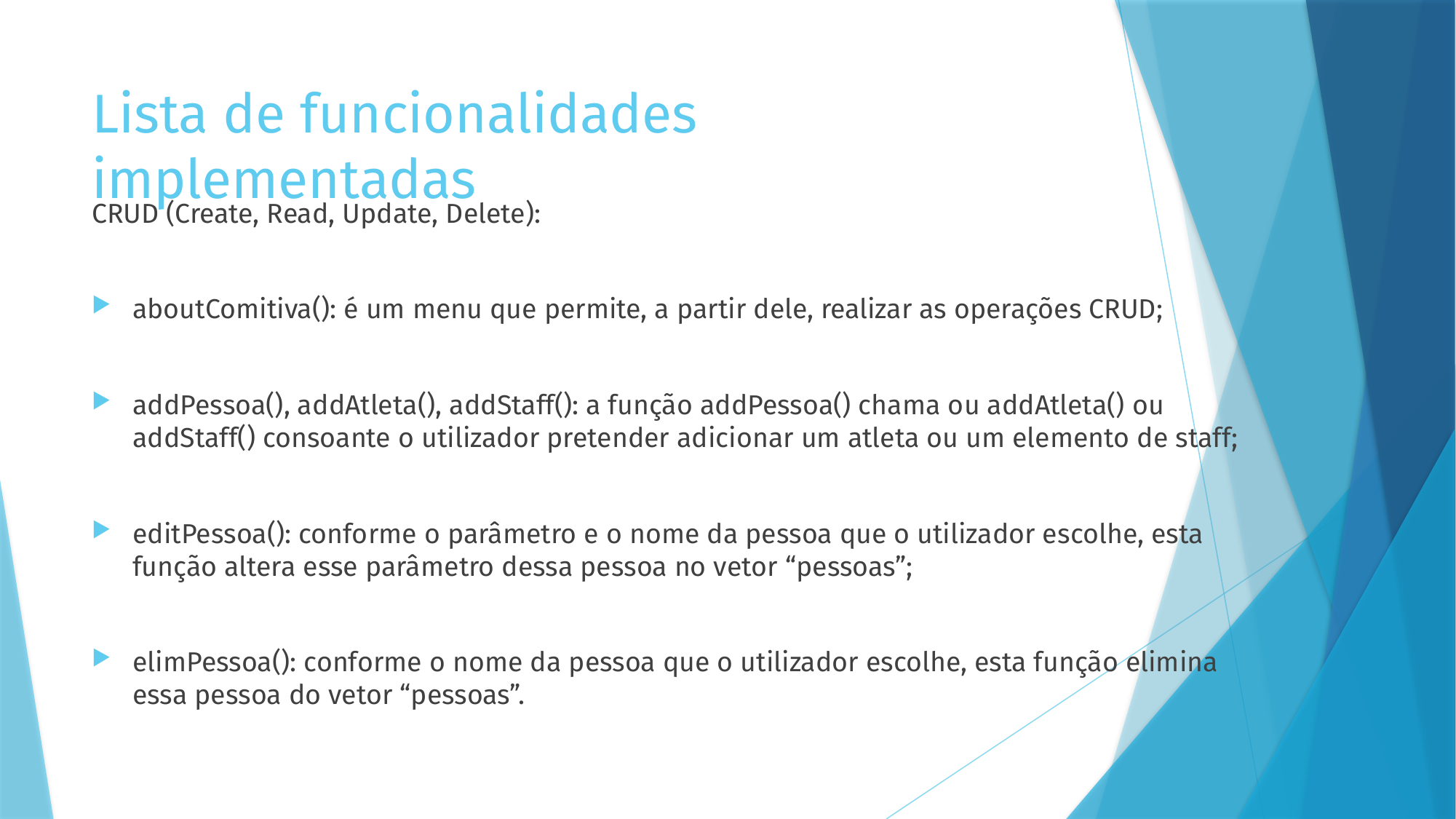

# Lista de funcionalidades implementadas
CRUD (Create, Read, Update, Delete):

aboutComitiva(): é um menu que permite, a partir dele, realizar as operações CRUD;

addPessoa(), addAtleta(), addStaff(): a função addPessoa() chama ou addAtleta() ou addStaff() consoante o utilizador pretender adicionar um atleta ou um elemento de staff;

editPessoa(): conforme o parâmetro e o nome da pessoa que o utilizador escolhe, esta função altera esse parâmetro dessa pessoa no vetor “pessoas”;

elimPessoa(): conforme o nome da pessoa que o utilizador escolhe, esta função elimina essa pessoa do vetor “pessoas”.